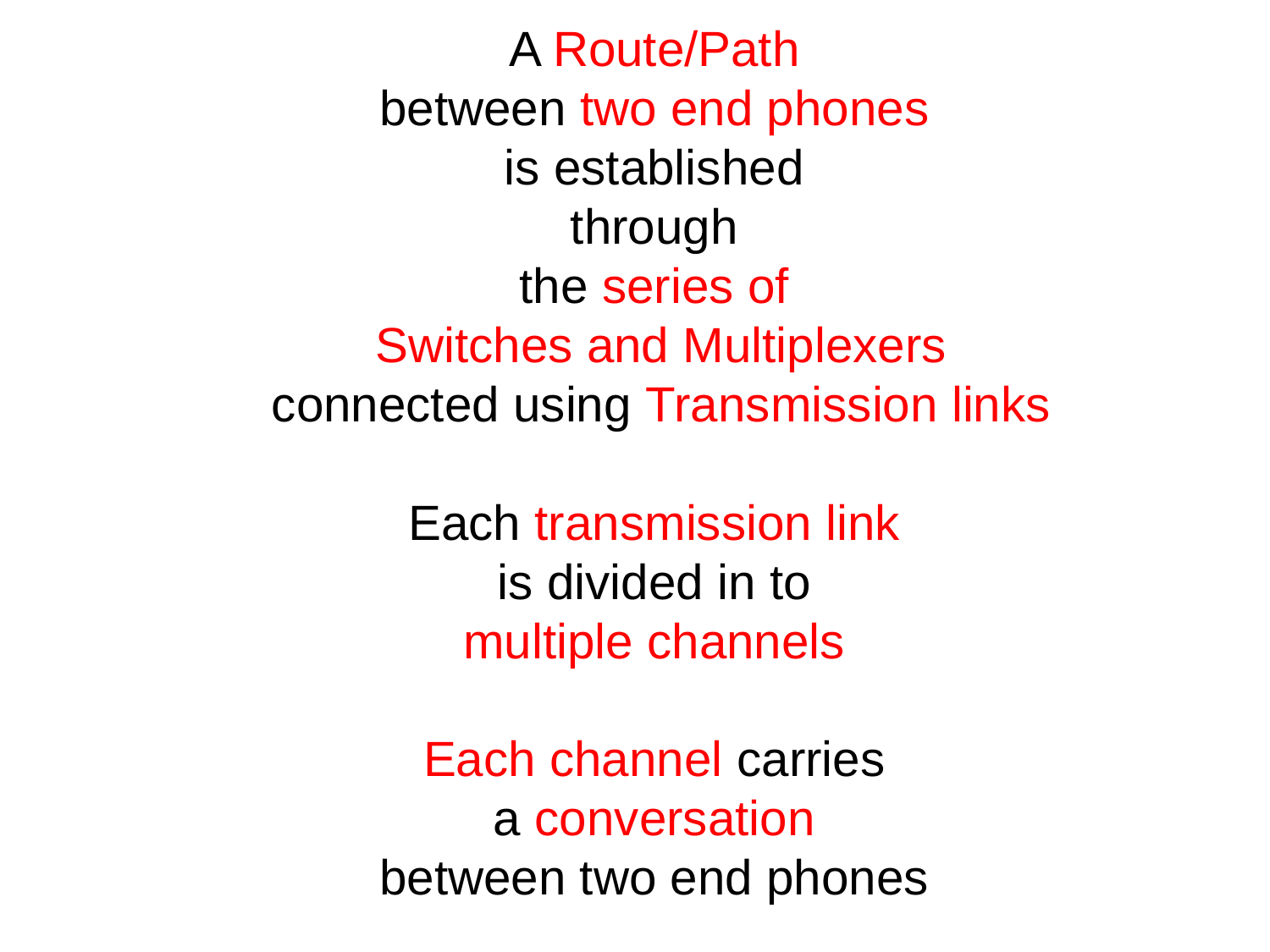

A Route/Path
between two end phones
is established
through
the series of
Switches and Multiplexers
connected using Transmission links

Each transmission link
is divided in to
multiple channels

Each channel carries
a conversation
between two end phones